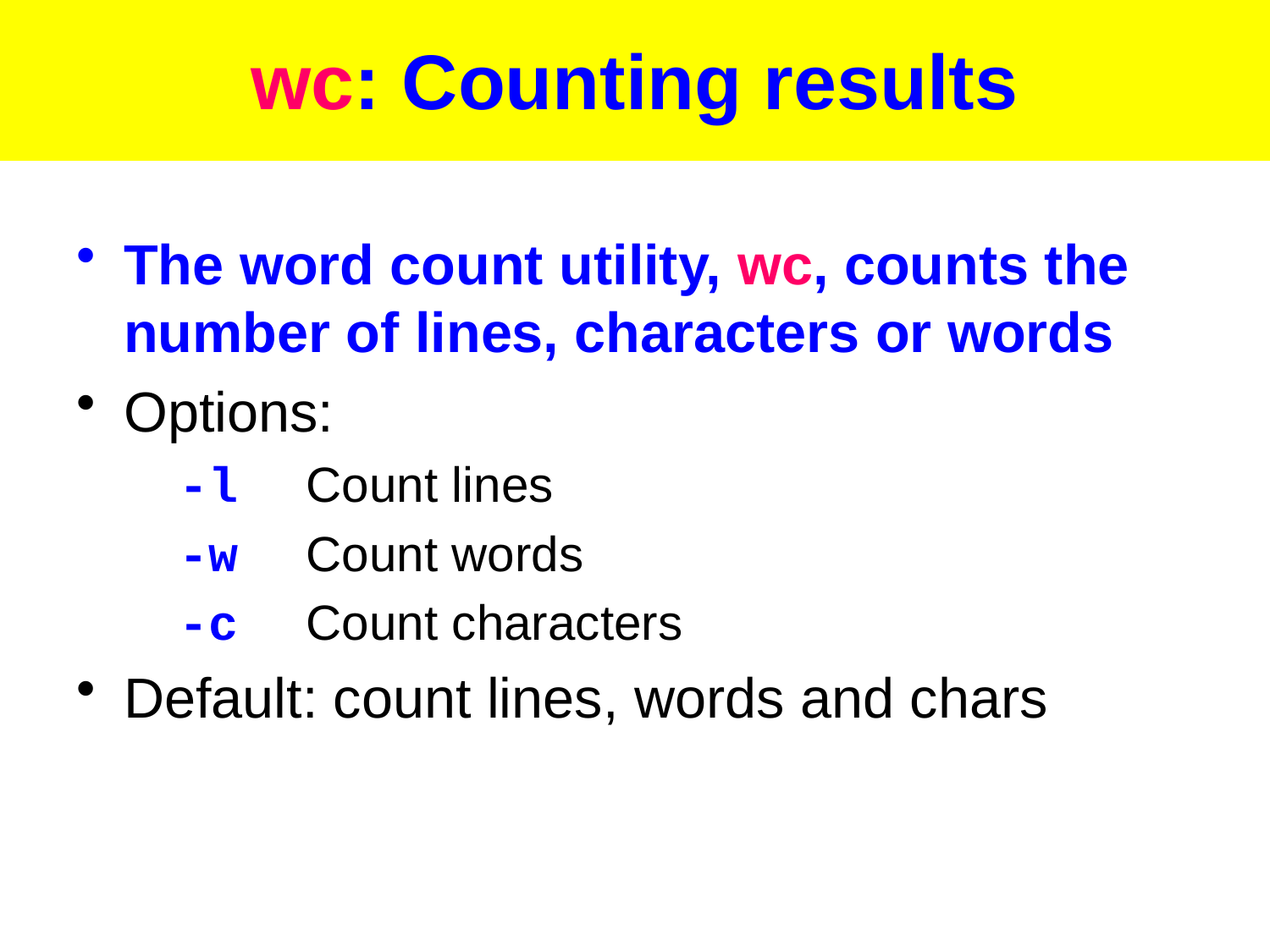

# wc: Counting results
The word count utility, wc, counts the number of lines, characters or words
Options:
	-l	Count lines
	-w	Count words
	-c	Count characters
Default: count lines, words and chars